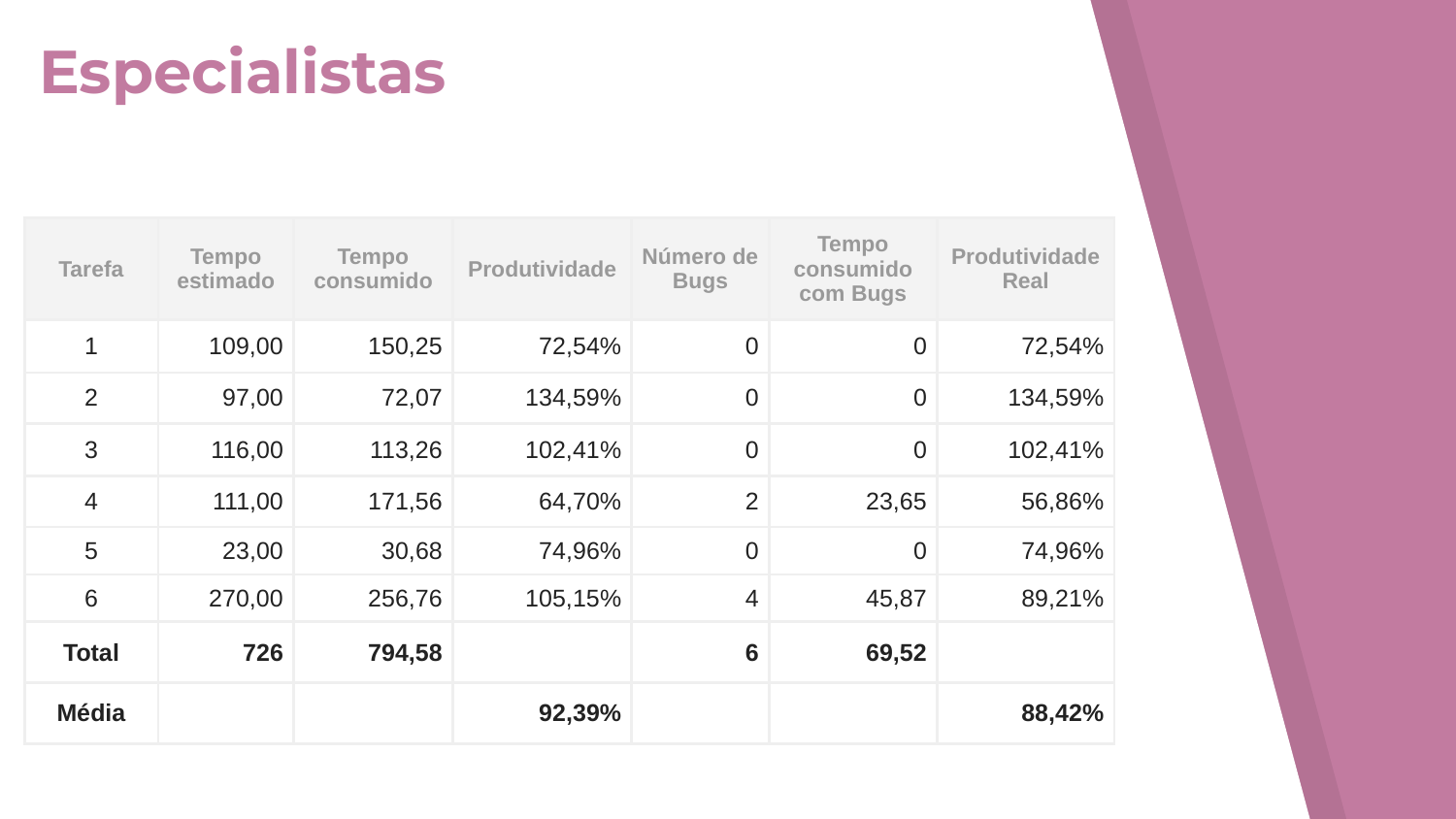

Especialistas
| Tarefa | Tempo estimado | Tempo consumido | Produtividade | Número de Bugs | Tempo consumido com Bugs | Produtividade Real |
| --- | --- | --- | --- | --- | --- | --- |
| 1 | 109,00 | 150,25 | 72,54% | 0 | 0 | 72,54% |
| 2 | 97,00 | 72,07 | 134,59% | 0 | 0 | 134,59% |
| 3 | 116,00 | 113,26 | 102,41% | 0 | 0 | 102,41% |
| 4 | 111,00 | 171,56 | 64,70% | 2 | 23,65 | 56,86% |
| 5 | 23,00 | 30,68 | 74,96% | 0 | 0 | 74,96% |
| 6 | 270,00 | 256,76 | 105,15% | 4 | 45,87 | 89,21% |
| Total | 726 | 794,58 |  | 6 | 69,52 |  |
| Média |  |  | 92,39% |  |  | 88,42% |